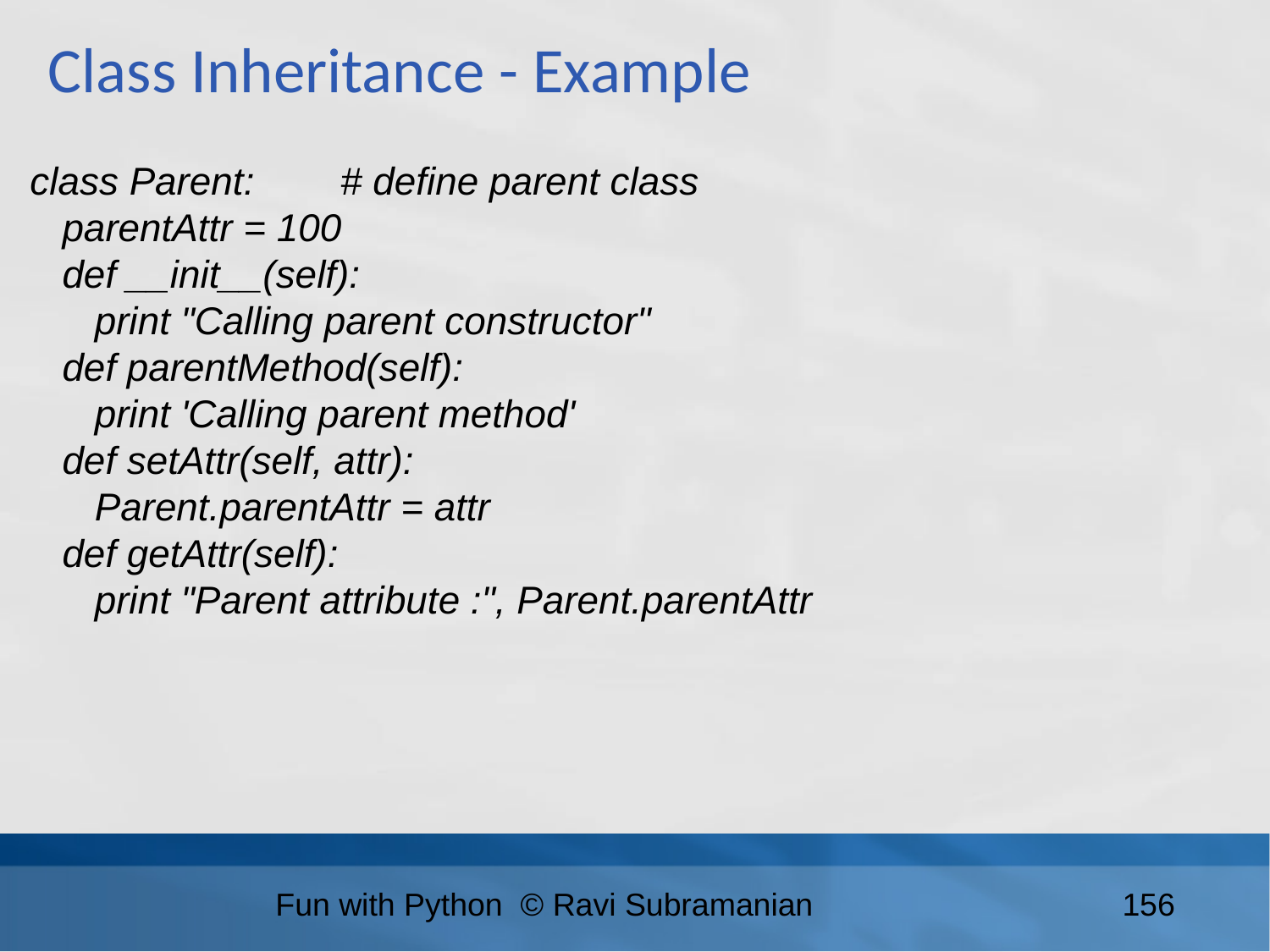

Class Inheritance - Example
class Parent:        # define parent class
   parentAttr = 100
   def __init__(self):
      print "Calling parent constructor"
   def parentMethod(self):
      print 'Calling parent method'
   def setAttr(self, attr):
      Parent.parentAttr = attr
   def getAttr(self):
      print "Parent attribute :", Parent.parentAttr